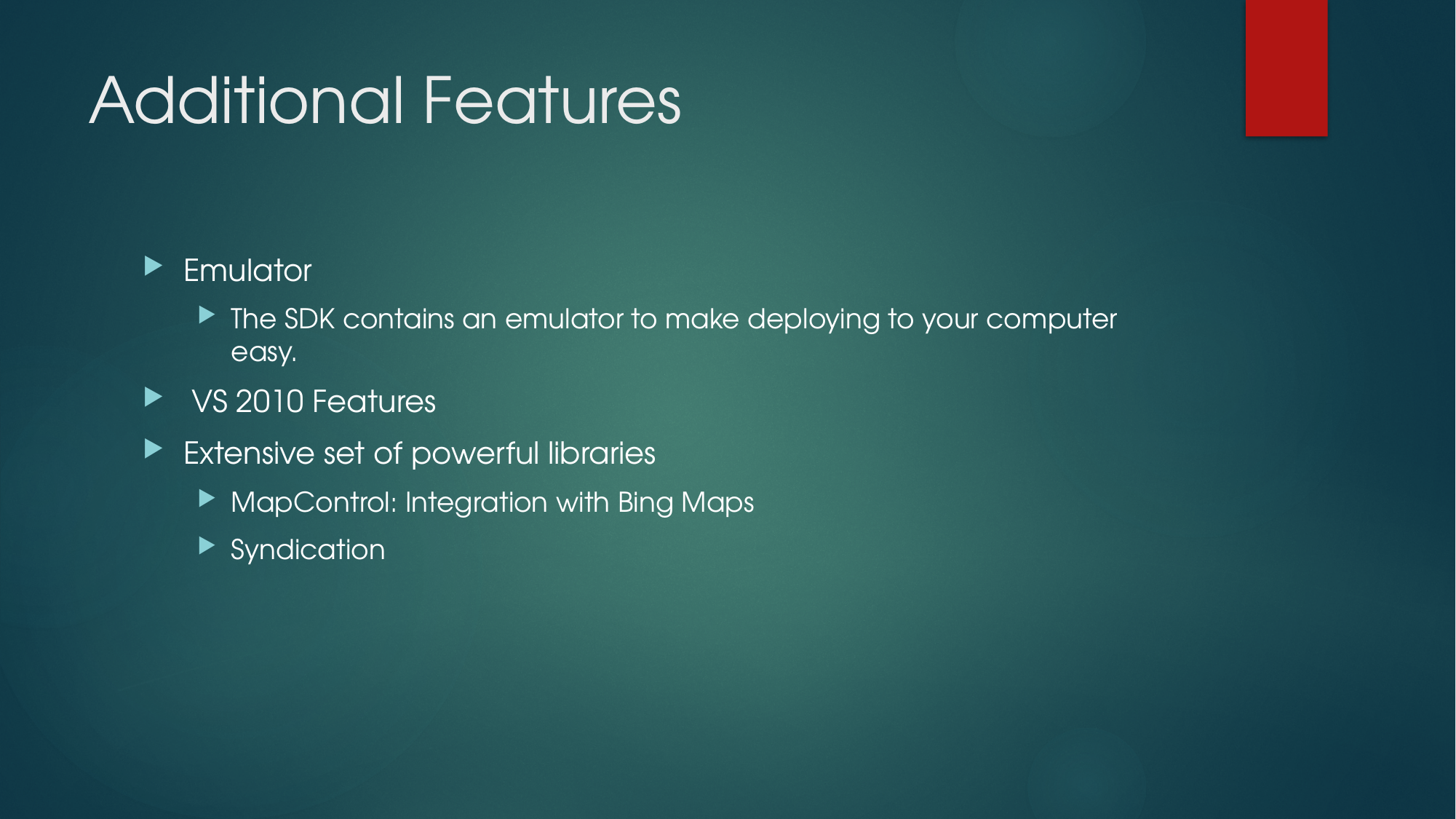

# Additional Features
Emulator
The SDK contains an emulator to make deploying to your computer easy.
 VS 2010 Features
Extensive set of powerful libraries
MapControl: Integration with Bing Maps
Syndication